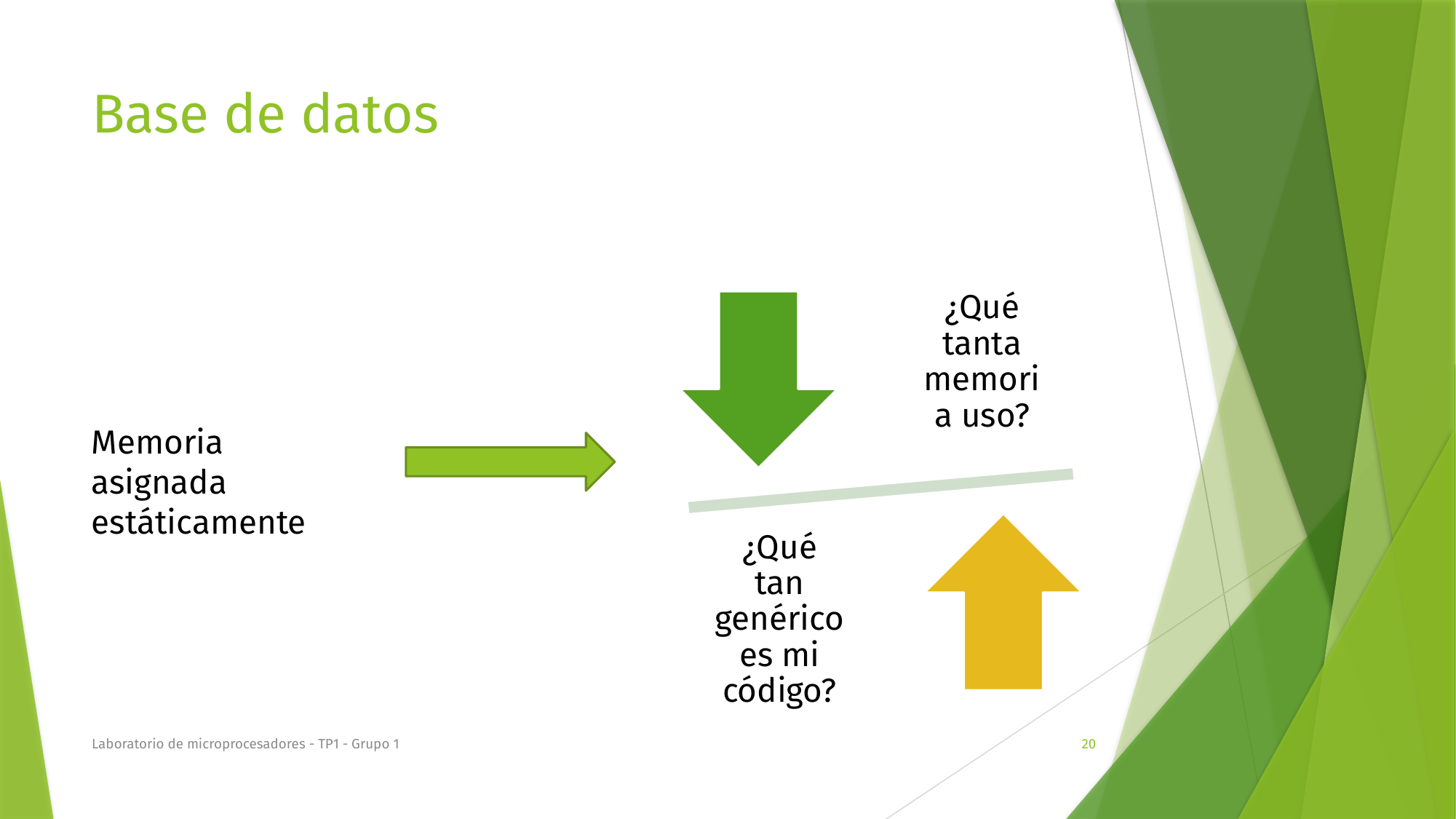

# Base de datos
¿Qué tanta memoria uso?
¿Qué tan genérico es mi código?
Memoria asignada estáticamente

Laboratorio de microprocesadores - TP1 - Grupo 1
20